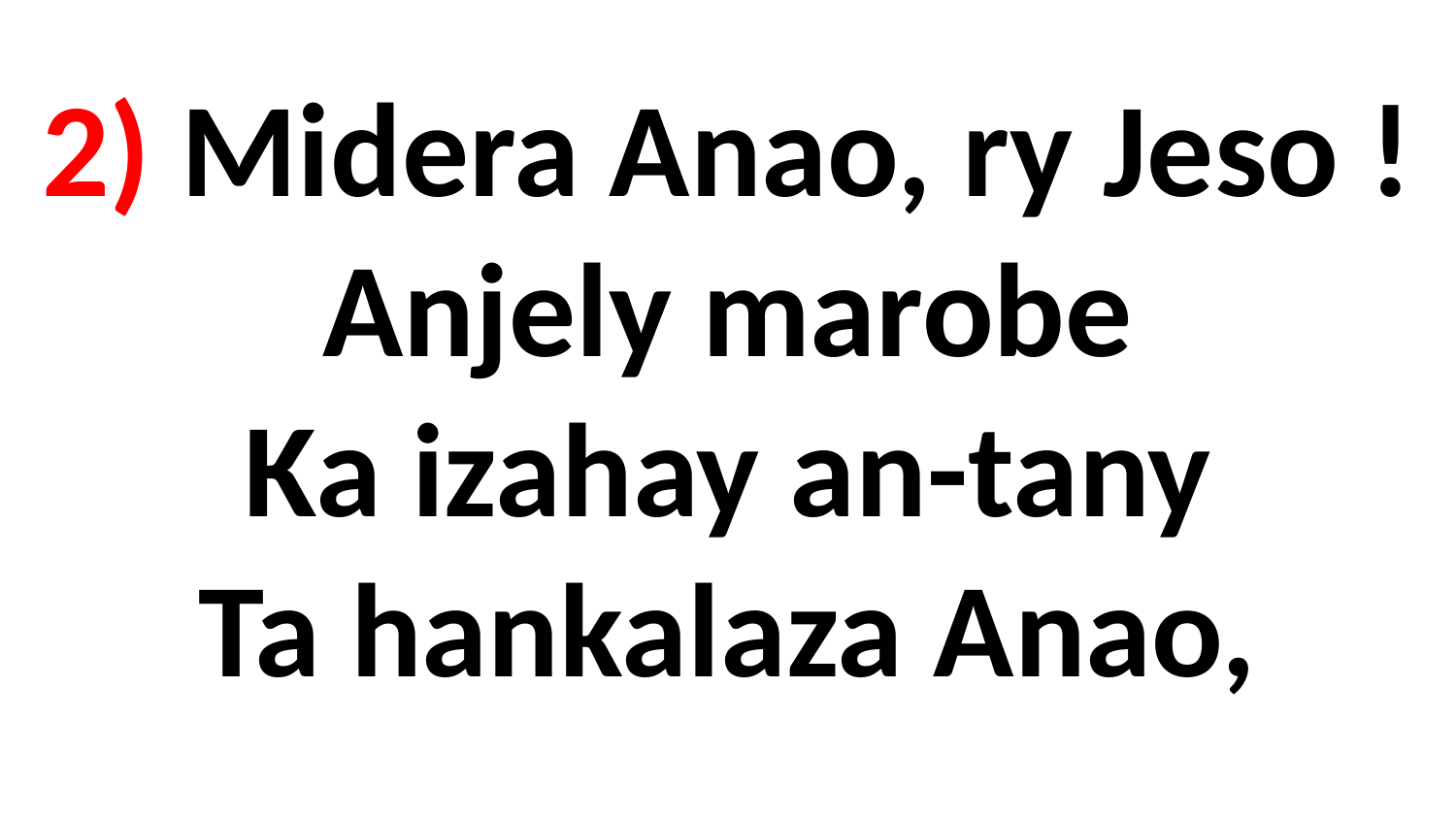

# 2) Midera Anao, ry Jeso ! Anjely marobe Ka izahay an-tany Ta hankalaza Anao,